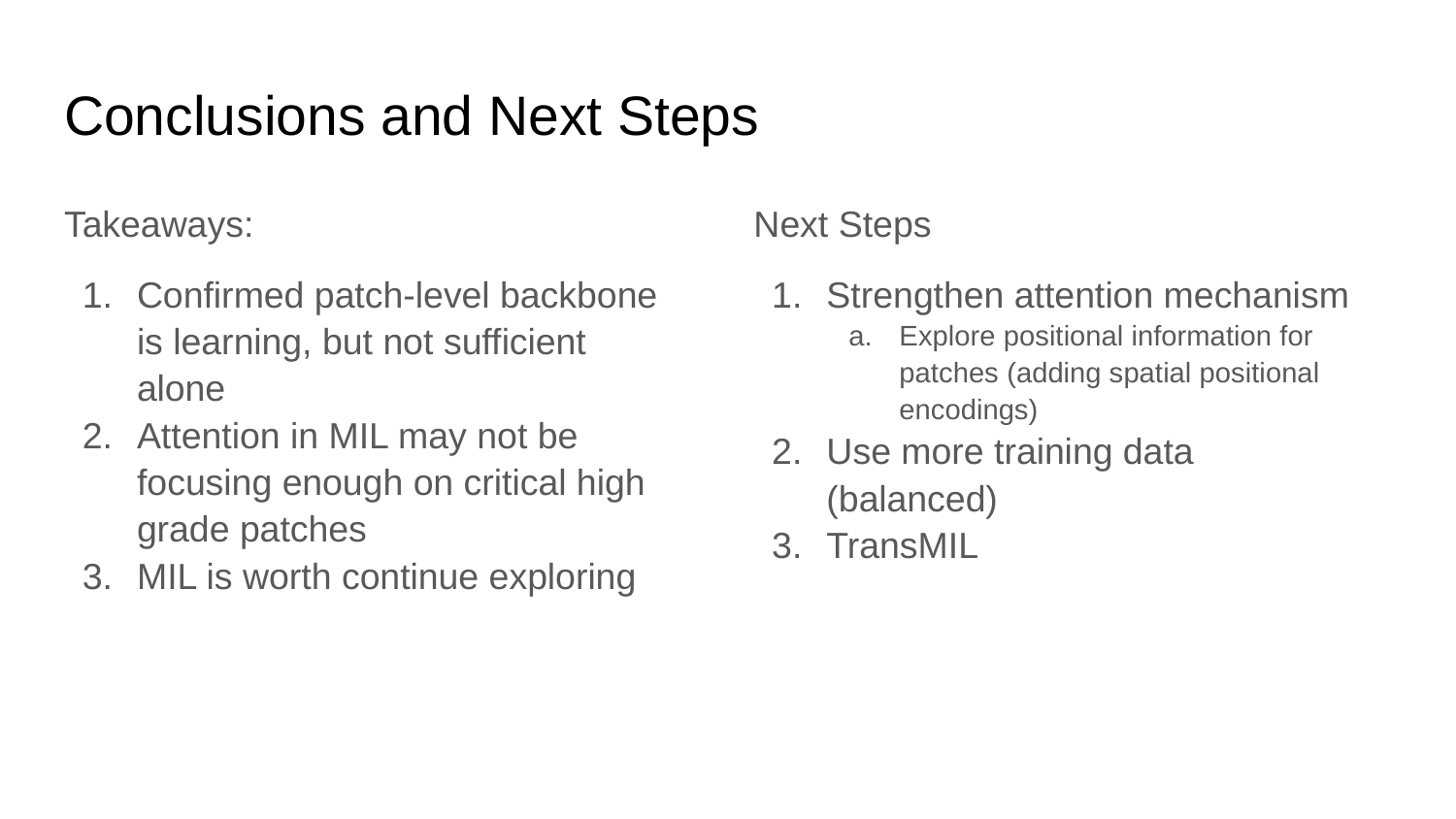

# Conclusions and Next Steps
Takeaways:
Confirmed patch-level backbone is learning, but not sufficient alone
Attention in MIL may not be focusing enough on critical high grade patches
MIL is worth continue exploring
Next Steps
Strengthen attention mechanism
Explore positional information for patches (adding spatial positional encodings)
Use more training data (balanced)
TransMIL